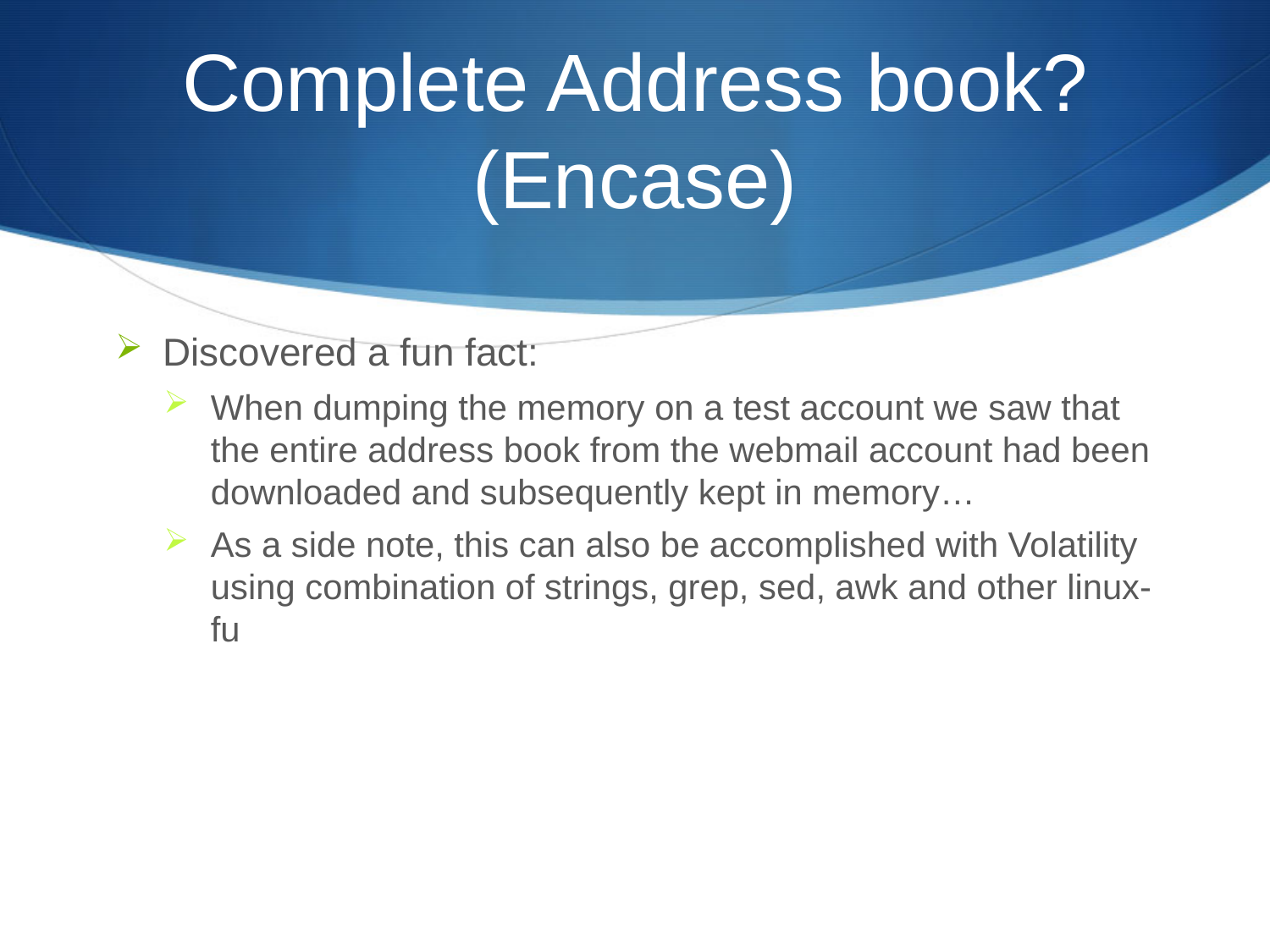

# Complete Address book? (Encase)
Discovered a fun fact:
When dumping the memory on a test account we saw that the entire address book from the webmail account had been downloaded and subsequently kept in memory…
As a side note, this can also be accomplished with Volatility using combination of strings, grep, sed, awk and other linux-fu